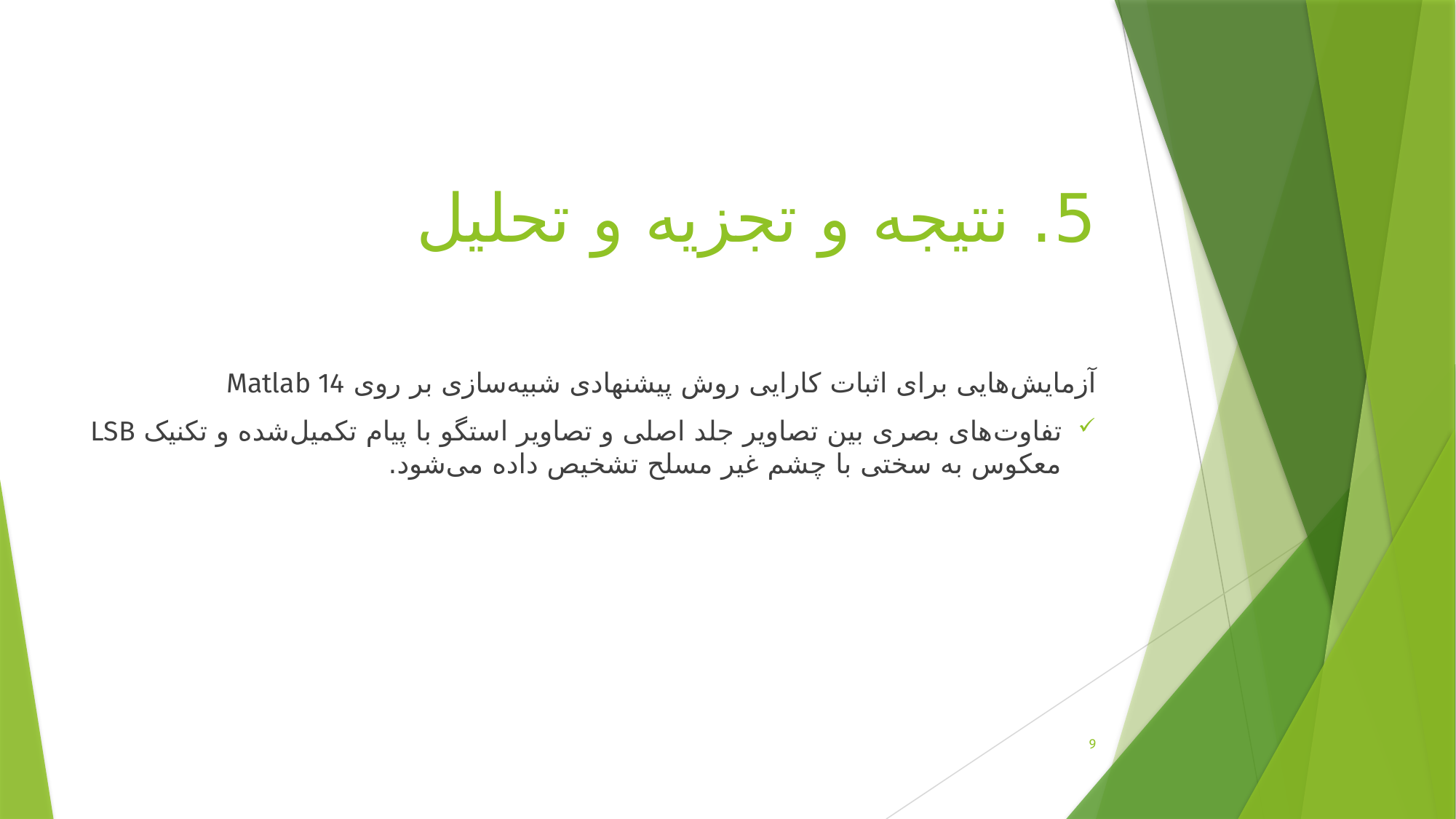

# 5. نتیجه و تجزیه و تحلیل
آزمایش‌هایی برای اثبات کارایی روش پیشنهادی شبیه‌سازی بر روی Matlab 14
تفاوت‌های بصری بین تصاویر جلد اصلی و تصاویر استگو با پیام تکمیل‌شده و تکنیک LSB معکوس به سختی با چشم غیر مسلح تشخیص داده می‌شود.
9